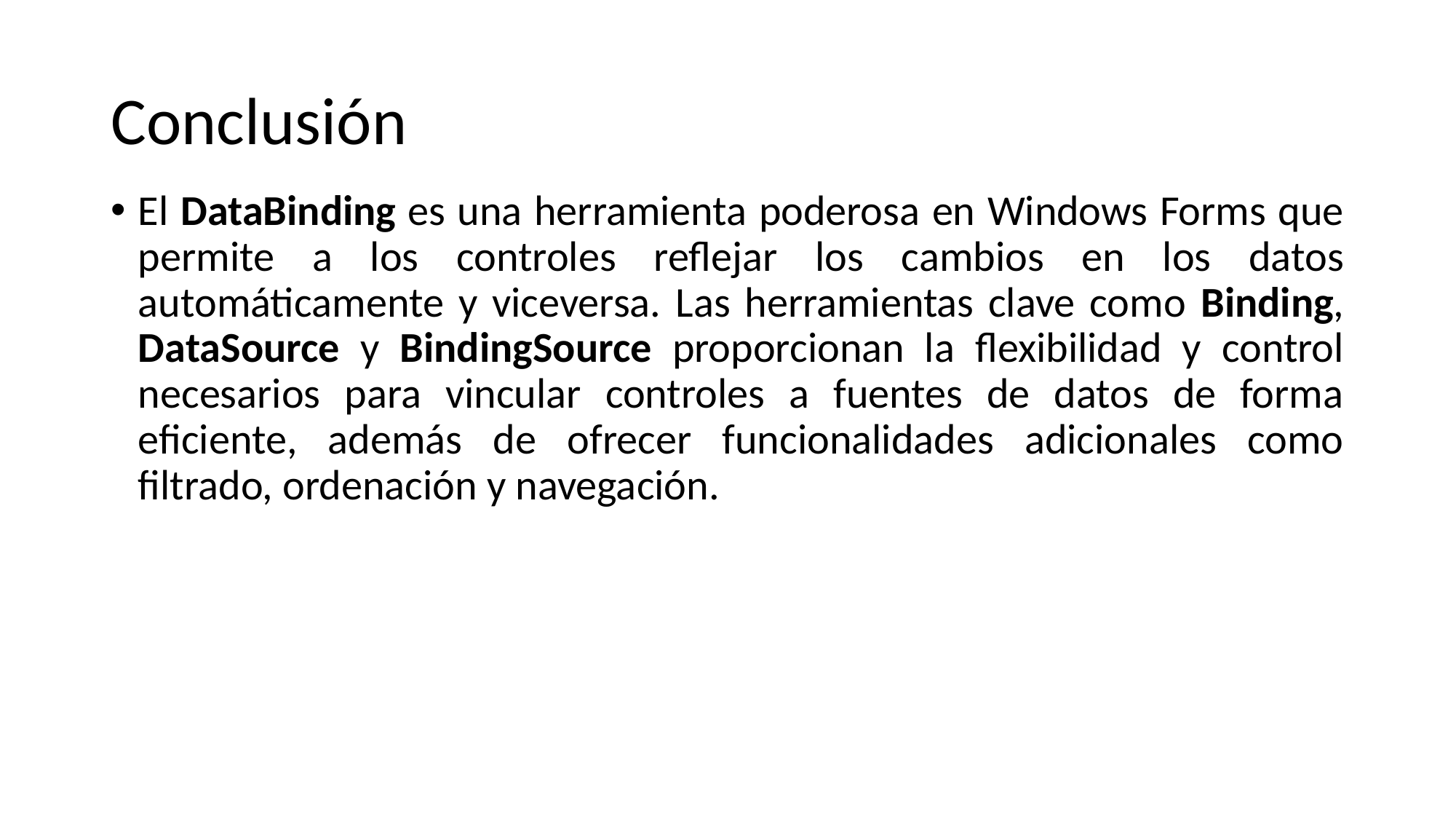

# Conclusión
El DataBinding es una herramienta poderosa en Windows Forms que permite a los controles reflejar los cambios en los datos automáticamente y viceversa. Las herramientas clave como Binding, DataSource y BindingSource proporcionan la flexibilidad y control necesarios para vincular controles a fuentes de datos de forma eficiente, además de ofrecer funcionalidades adicionales como filtrado, ordenación y navegación.